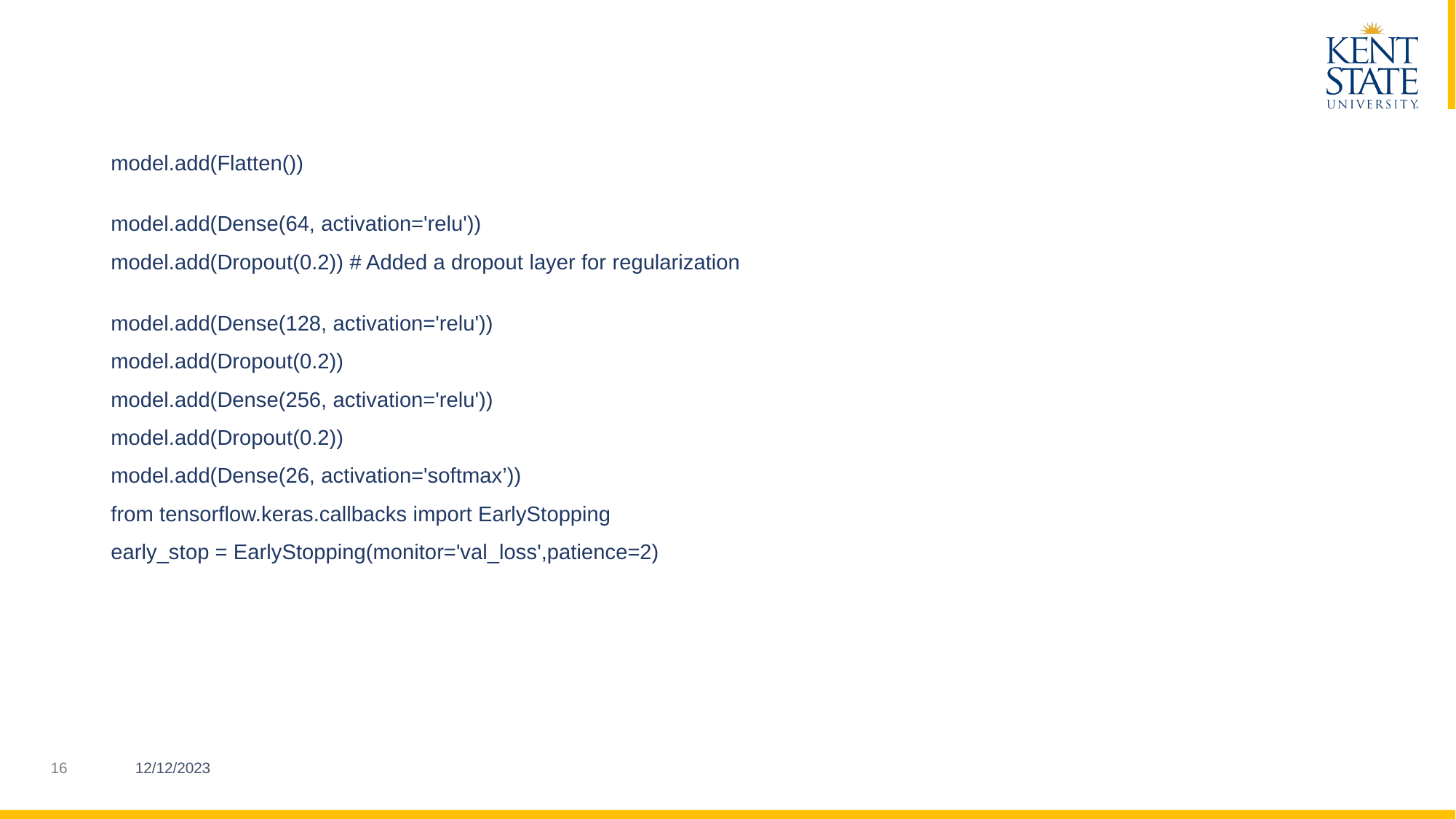

model.add(Flatten())
model.add(Dense(64, activation='relu'))
model.add(Dropout(0.2)) # Added a dropout layer for regularization
model.add(Dense(128, activation='relu'))
model.add(Dropout(0.2))
model.add(Dense(256, activation='relu'))
model.add(Dropout(0.2))
model.add(Dense(26, activation='softmax’))
from tensorflow.keras.callbacks import EarlyStopping
early_stop = EarlyStopping(monitor='val_loss',patience=2)

12/12/2023